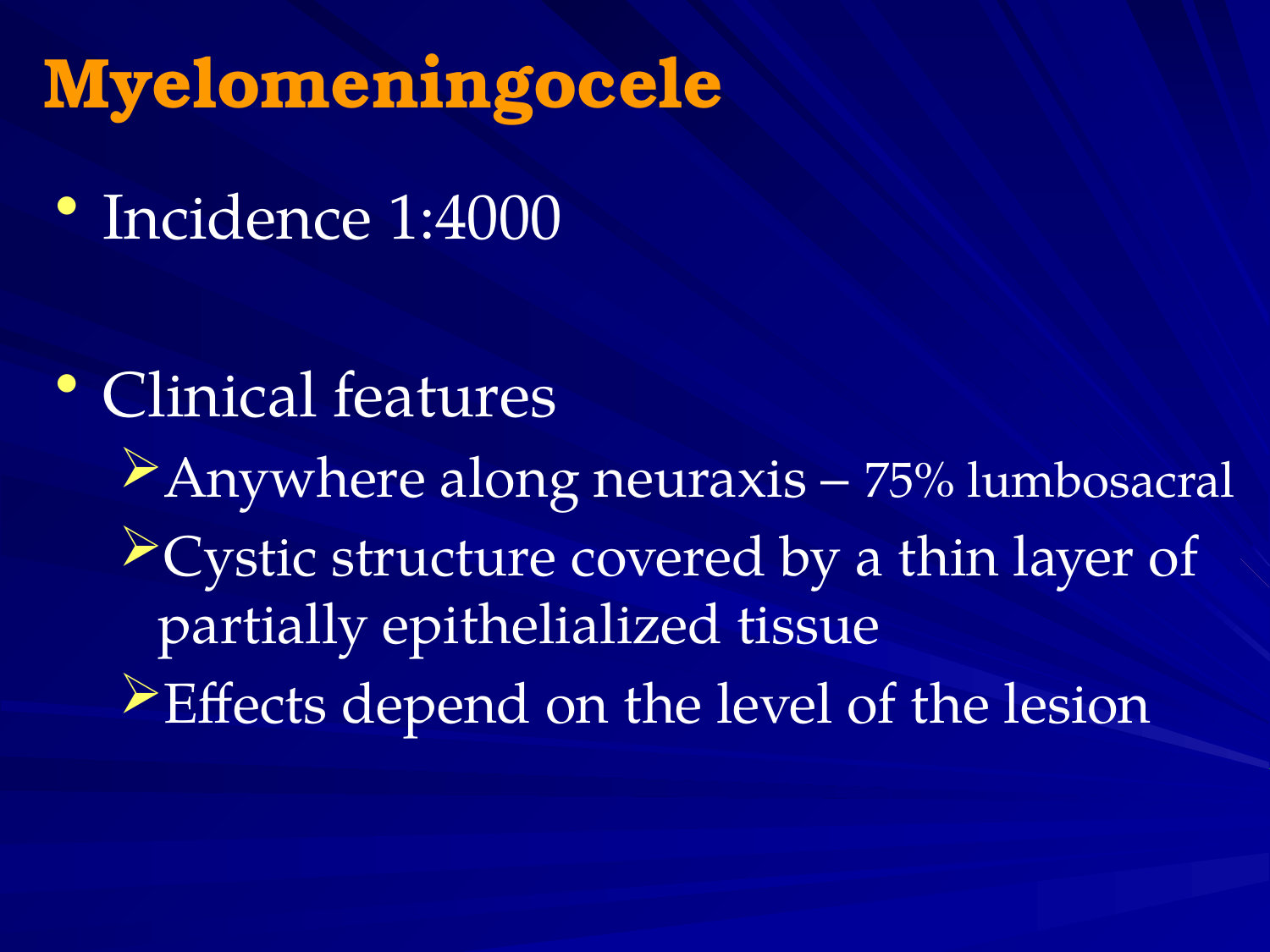

# Myelomeningocele
Incidence 1:4000

Clinical features
Anywhere along neuraxis – 75% lumbosacral
Cystic structure covered by a thin layer of partially epithelialized tissue
Effects depend on the level of the lesion